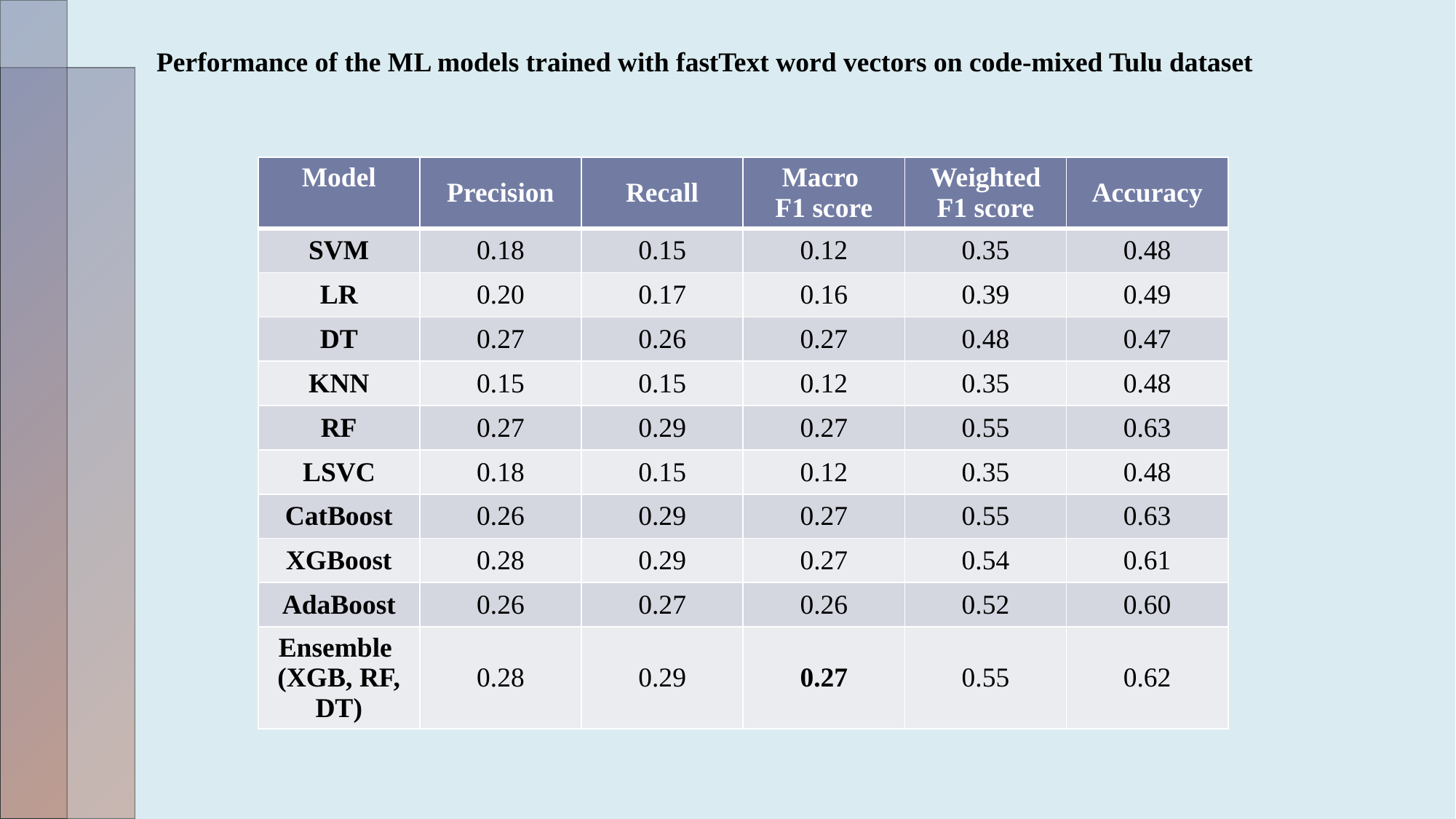

Performance of the ML models trained with fastText word vectors on code-mixed Tulu dataset
| Model | Precision | Recall | Macro F1 score | Weighted F1 score | Accuracy |
| --- | --- | --- | --- | --- | --- |
| SVM | 0.18 | 0.15 | 0.12 | 0.35 | 0.48 |
| LR | 0.20 | 0.17 | 0.16 | 0.39 | 0.49 |
| DT | 0.27 | 0.26 | 0.27 | 0.48 | 0.47 |
| KNN | 0.15 | 0.15 | 0.12 | 0.35 | 0.48 |
| RF | 0.27 | 0.29 | 0.27 | 0.55 | 0.63 |
| LSVC | 0.18 | 0.15 | 0.12 | 0.35 | 0.48 |
| CatBoost | 0.26 | 0.29 | 0.27 | 0.55 | 0.63 |
| XGBoost | 0.28 | 0.29 | 0.27 | 0.54 | 0.61 |
| AdaBoost | 0.26 | 0.27 | 0.26 | 0.52 | 0.60 |
| Ensemble (XGB, RF, DT) | 0.28 | 0.29 | 0.27 | 0.55 | 0.62 |